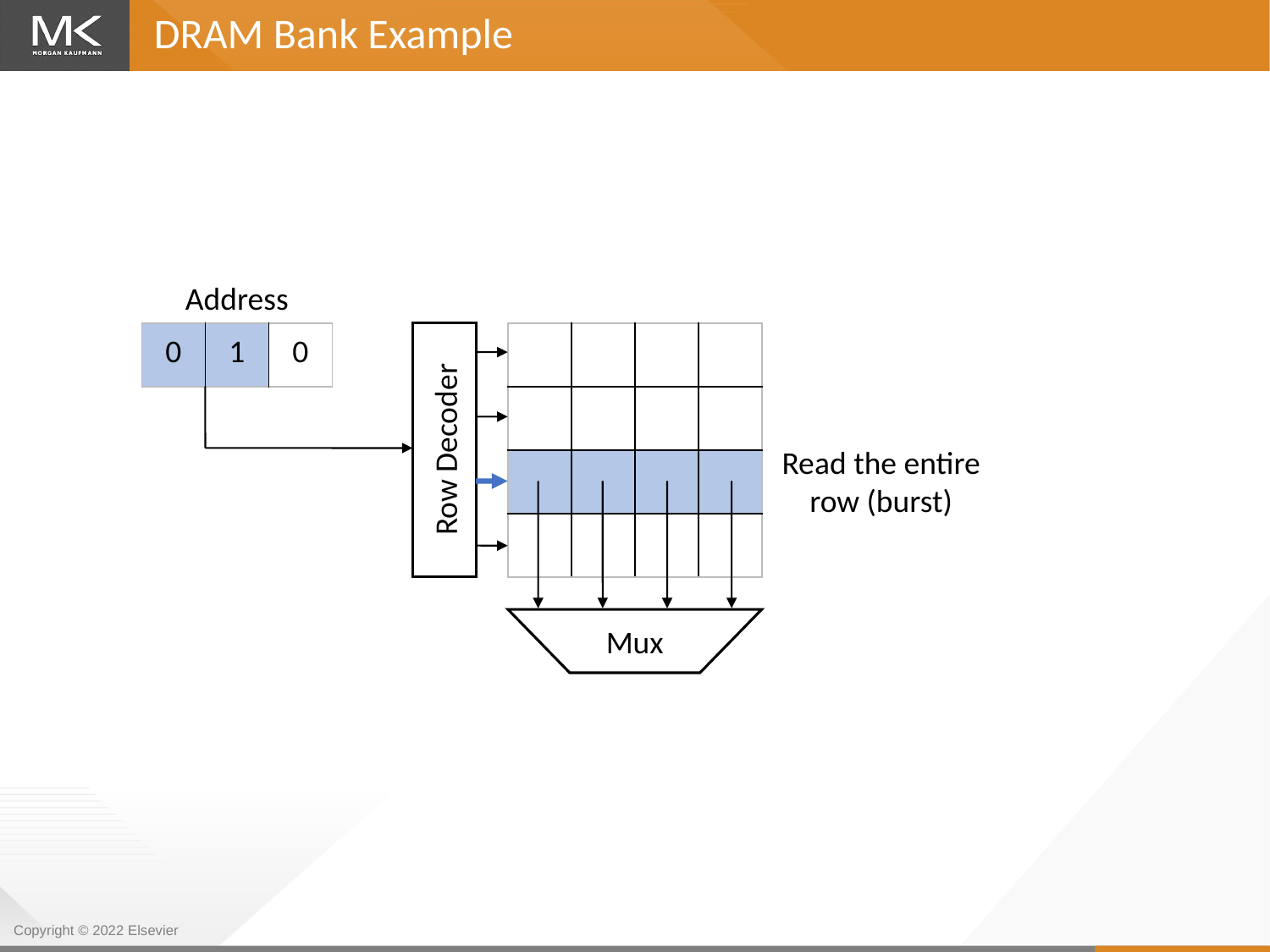

DRAM Bank Example
Address
| 0 | 1 | 0 |
| --- | --- | --- |
Row Decoder
|  |  |  |  |
| --- | --- | --- | --- |
|  |  |  |  |
|  |  |  |  |
|  |  |  |  |

Read the entire row (burst)

Mux